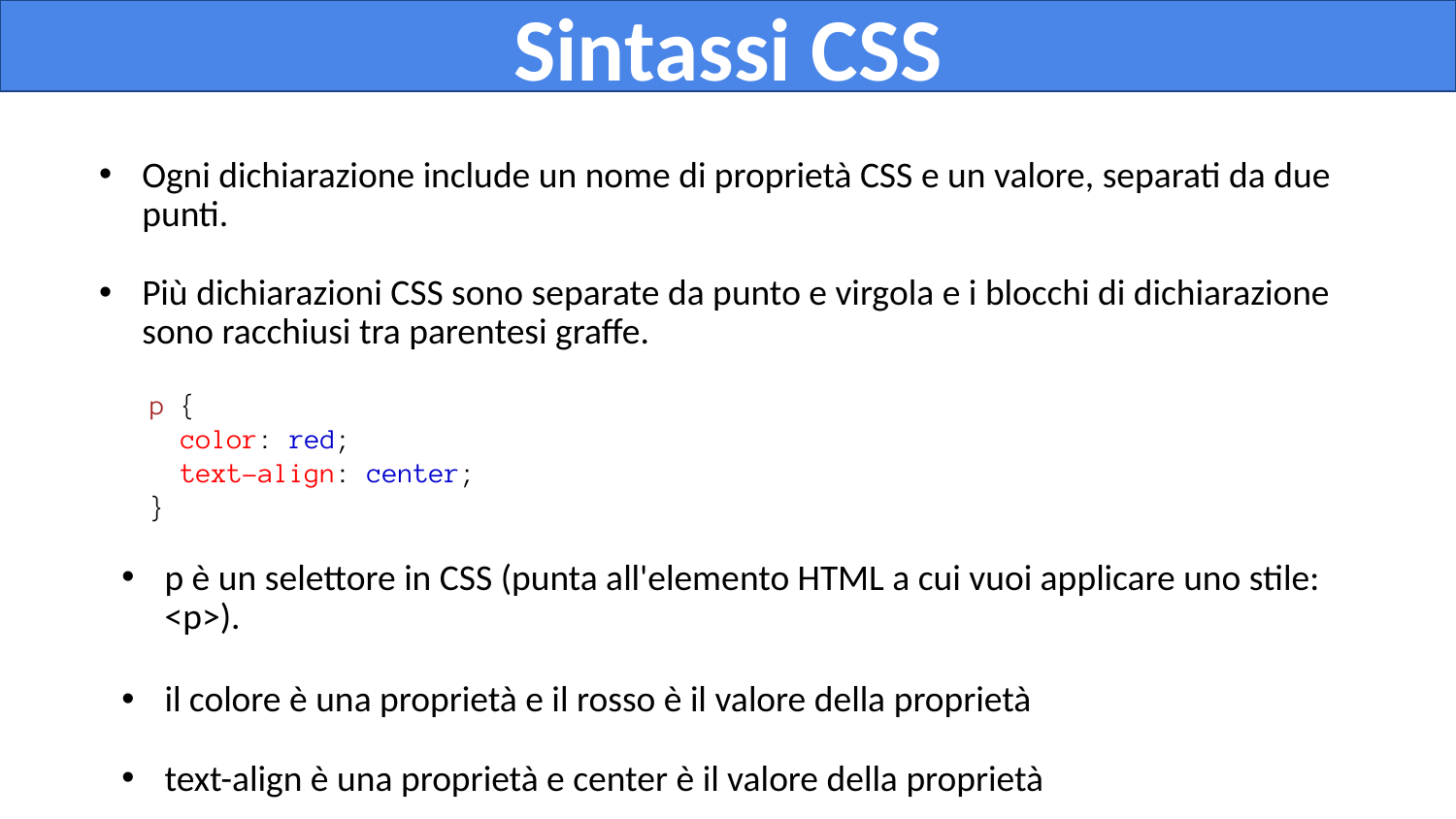

# Sintassi CSS
Ogni dichiarazione include un nome di proprietà CSS e un valore, separati da due punti.

Più dichiarazioni CSS sono separate da punto e virgola e i blocchi di dichiarazione sono racchiusi tra parentesi graffe.

p {
  color: red;
  text-align: center;
}
p è un selettore in CSS (punta all'elemento HTML a cui vuoi applicare uno stile: <p>).
il colore è una proprietà e il rosso è il valore della proprietà
text-align è una proprietà e center è il valore della proprietà